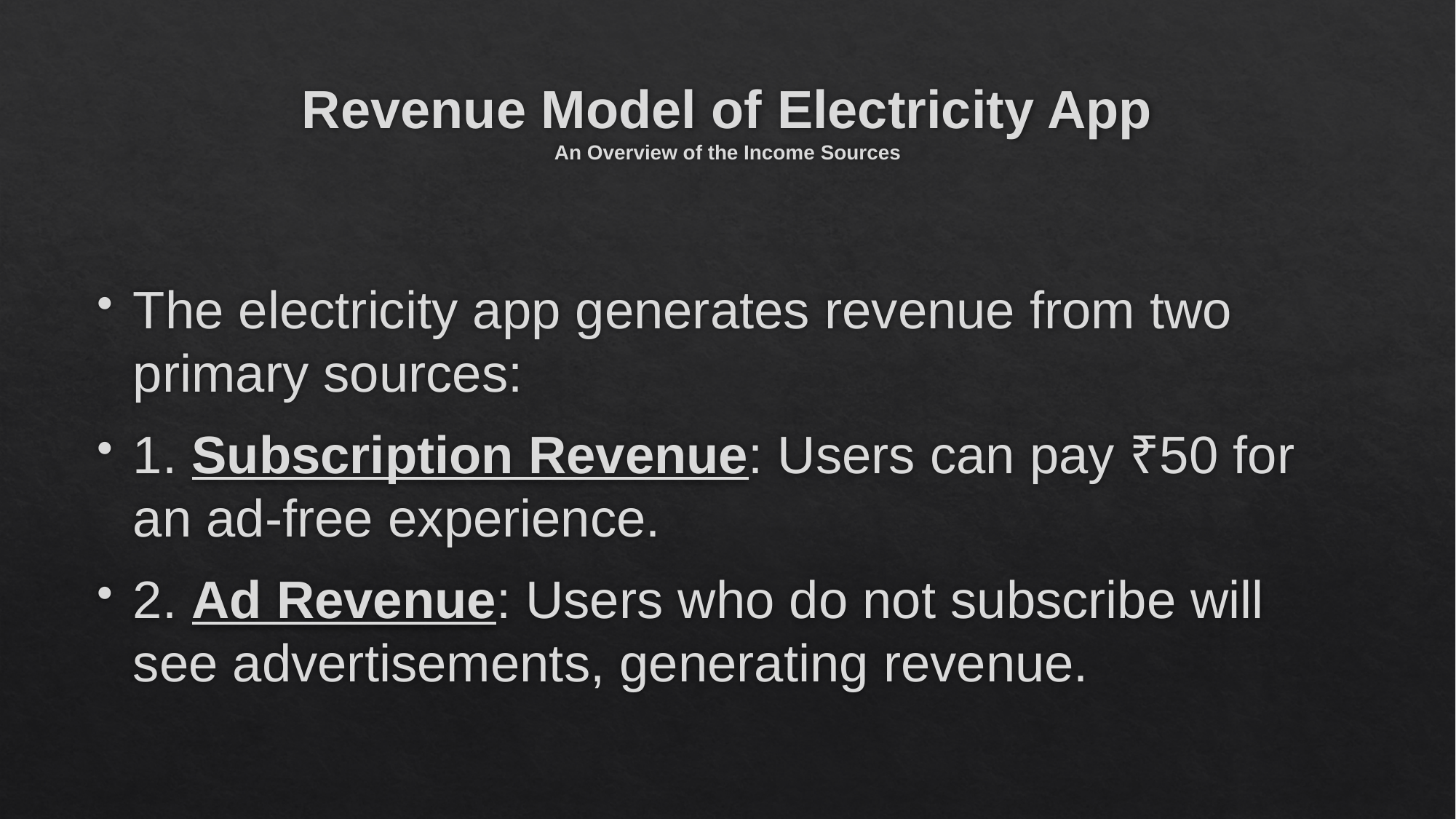

# Revenue Model of Electricity App An Overview of the Income Sources
The electricity app generates revenue from two primary sources:
1. Subscription Revenue: Users can pay ₹50 for an ad-free experience.
2. Ad Revenue: Users who do not subscribe will see advertisements, generating revenue.